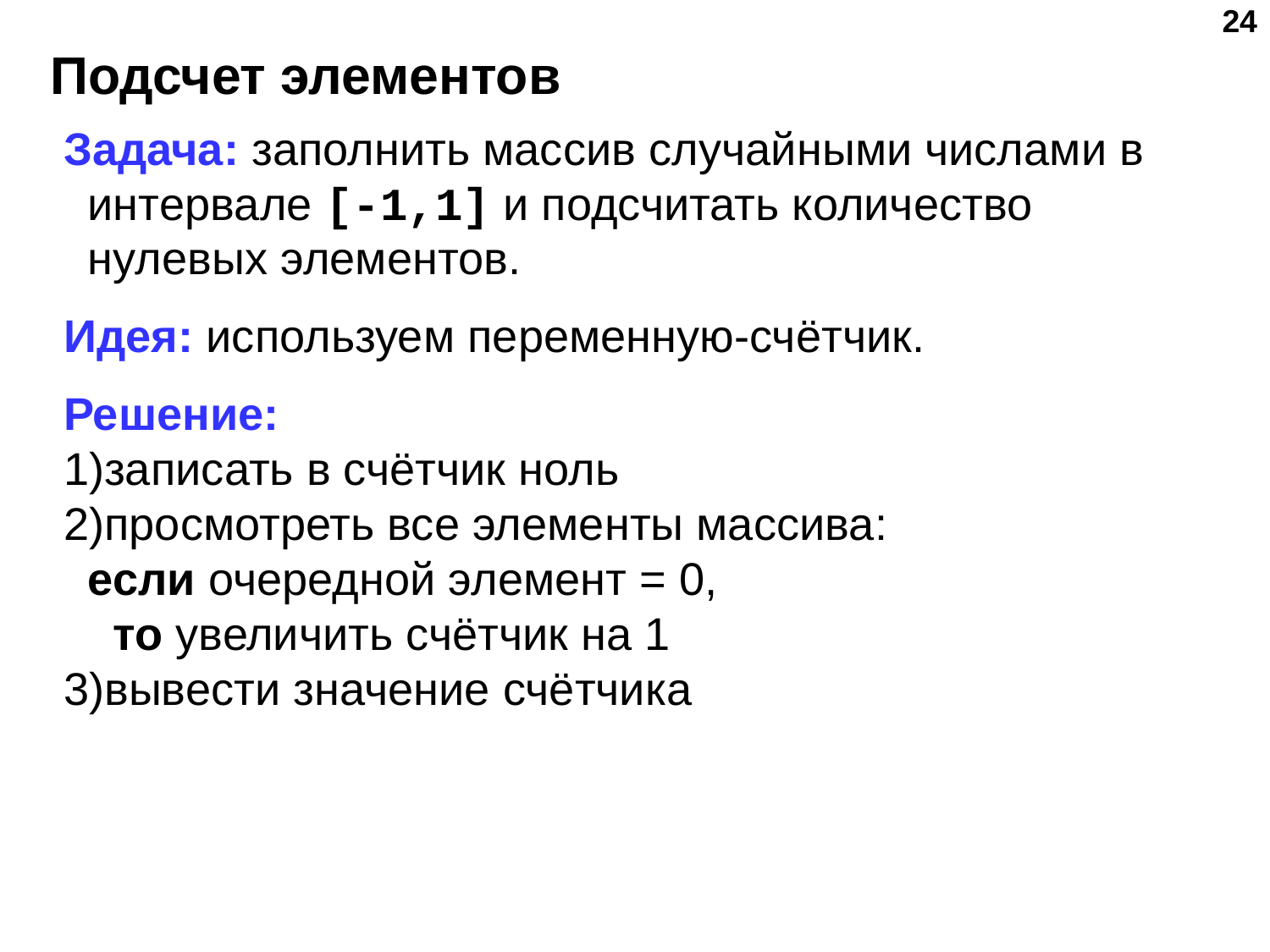

24
# Подсчет элементов
Задача: заполнить массив случайными числами в интервале [-1,1] и подсчитать количество нулевых элементов.
Идея: используем переменную-счётчик.
Решение:
записать в счётчик ноль
просмотреть все элементы массива:
если очередной элемент = 0,
  то увеличить счётчик на 1
вывести значение счётчика